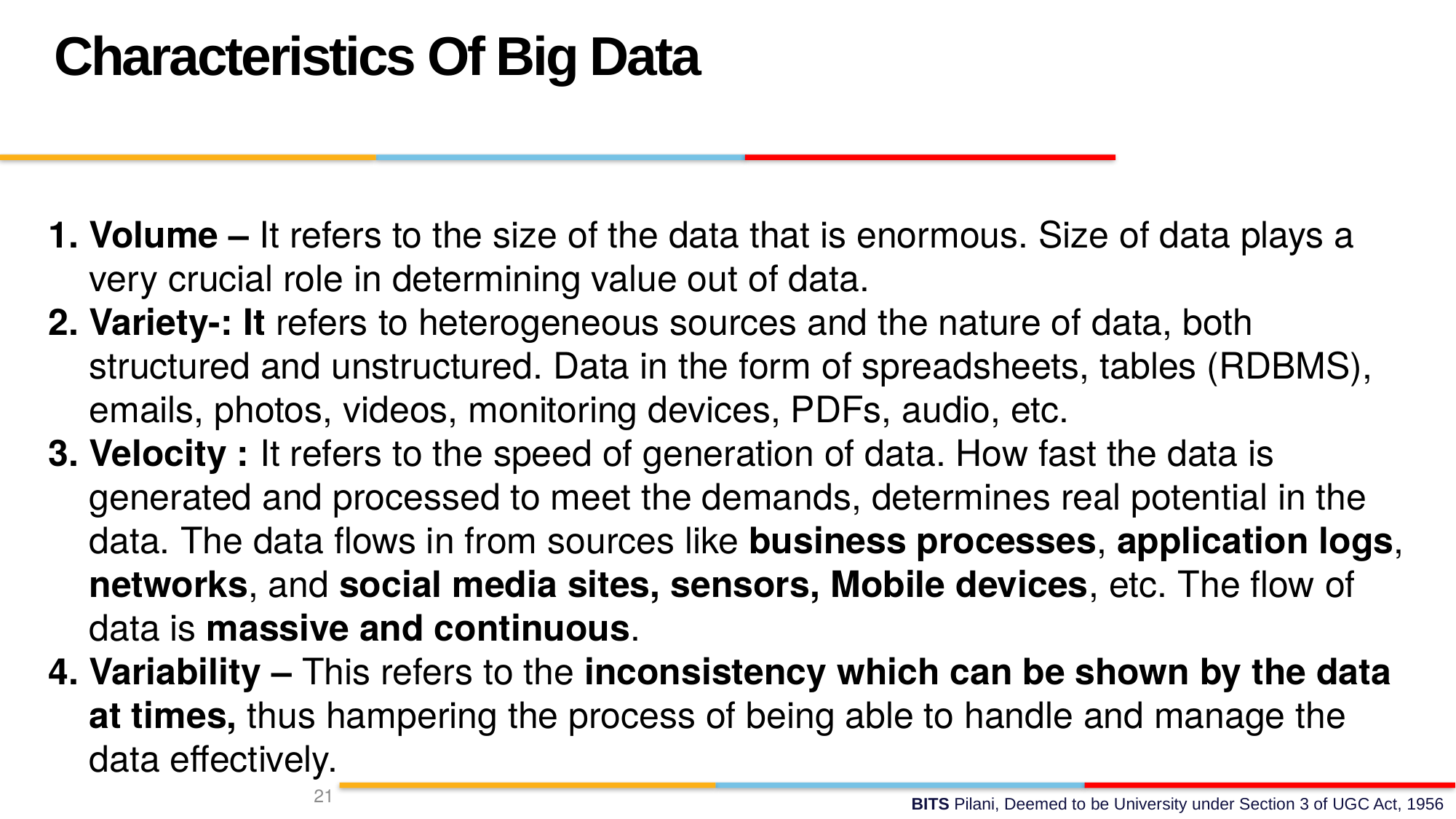

Characteristics Of Big Data

Volume – It refers to the size of the data that is enormous. Size of data plays a very crucial role in determining value out of data.
Variety-: It refers to heterogeneous sources and the nature of data, both structured and unstructured. Data in the form of spreadsheets, tables (RDBMS), emails, photos, videos, monitoring devices, PDFs, audio, etc.
Velocity : It refers to the speed of generation of data. How fast the data is generated and processed to meet the demands, determines real potential in the data. The data flows in from sources like business processes, application logs, networks, and social media sites, sensors, Mobile devices, etc. The flow of data is massive and continuous.
Variability – This refers to the inconsistency which can be shown by the data at times, thus hampering the process of being able to handle and manage the data effectively.

21